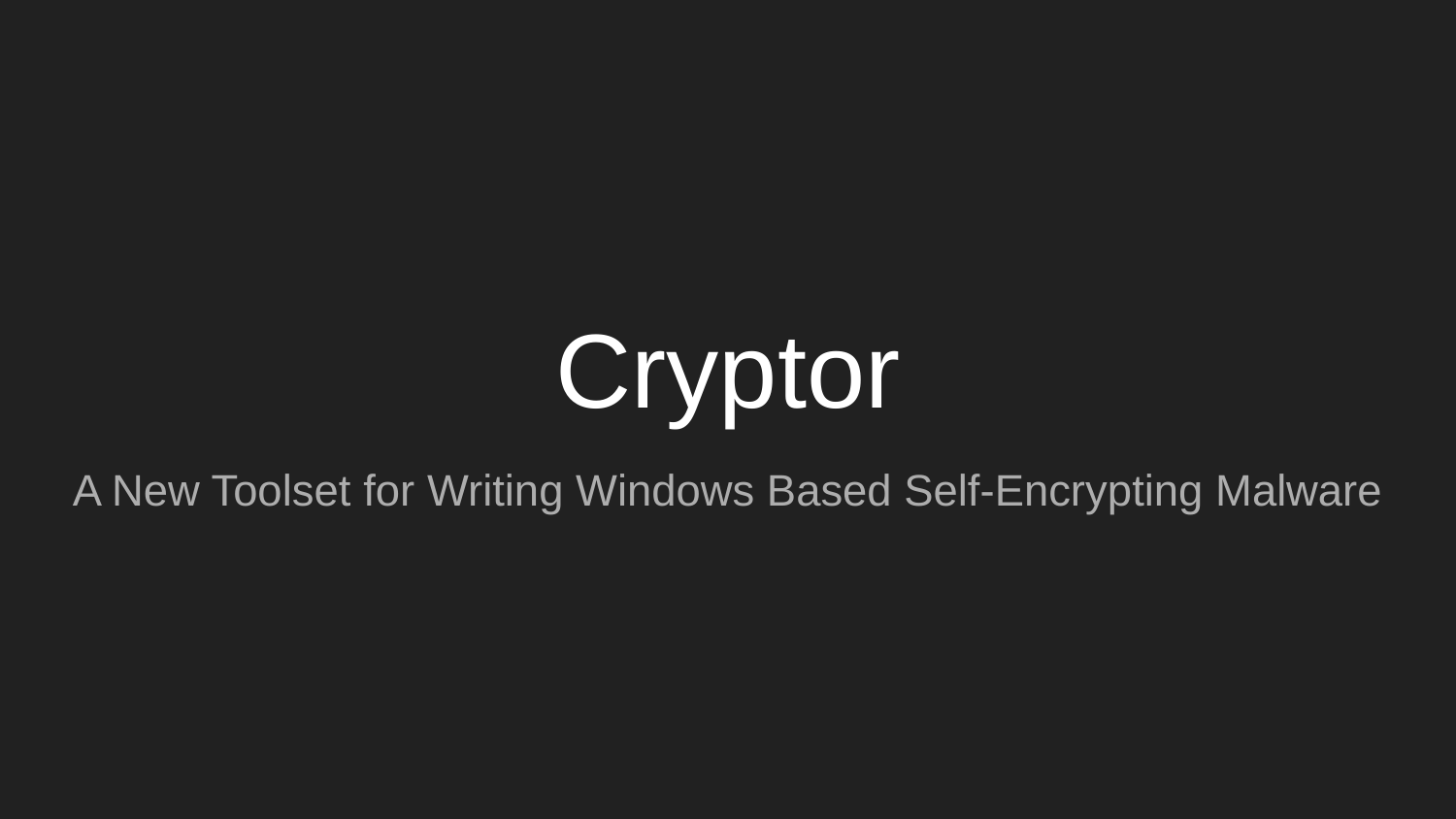

# Cryptor
A New Toolset for Writing Windows Based Self-Encrypting Malware